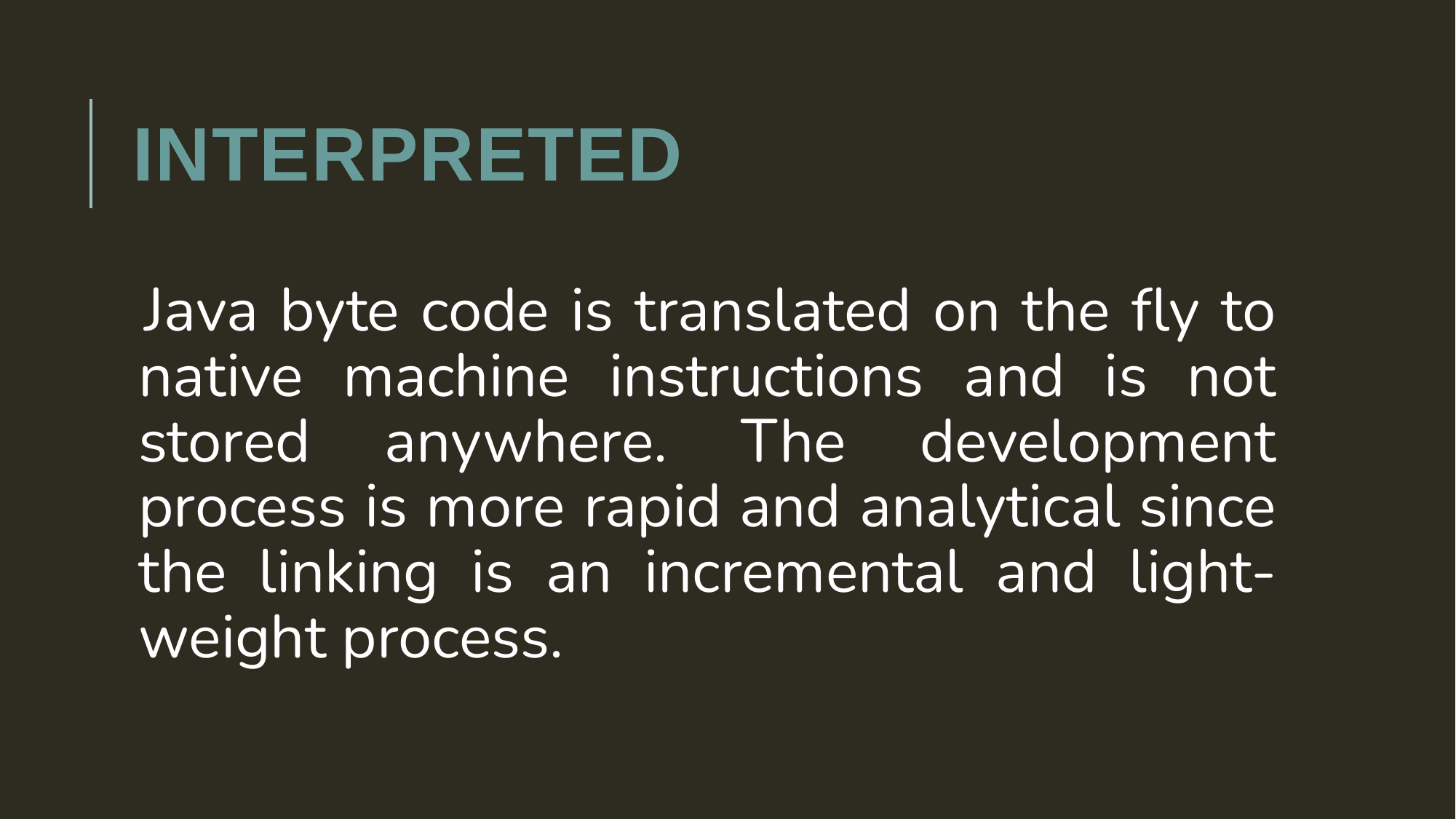

# Interpreted
Java byte code is translated on the fly to native machine instructions and is not stored anywhere. The development process is more rapid and analytical since the linking is an incremental and light-weight process.